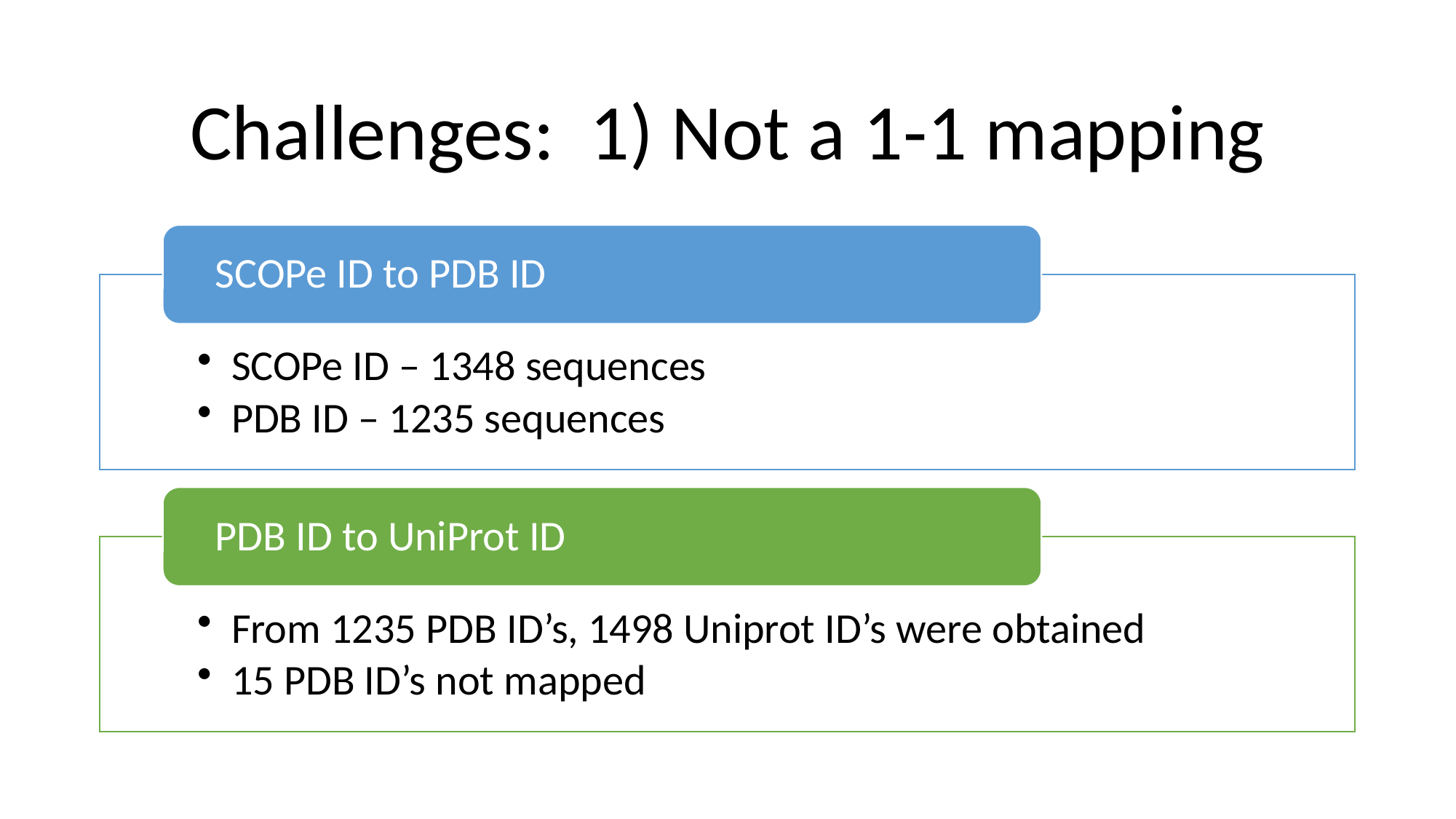

# Challenges:  1) Not a 1-1 mapping
SCOPe ID – 1348 sequences
PDB ID – 1235 sequences
 SCOPe ID to PDB ID
From 1235 PDB ID’s, 1498 Uniprot ID’s were obtained
15 PDB ID’s not mapped
 PDB ID to UniProt ID